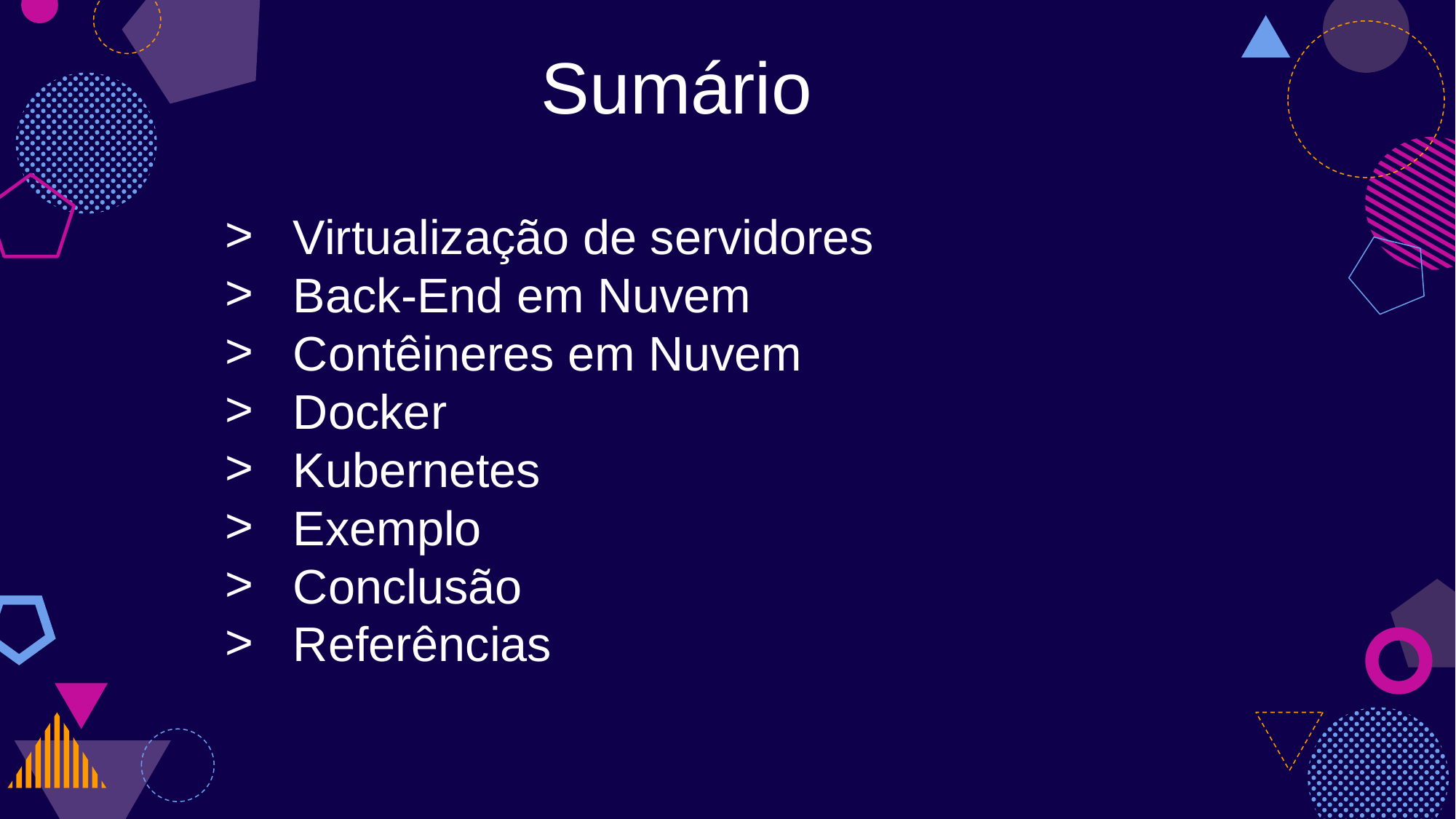

Sumário
Virtualização de servidores
Back-End em Nuvem
Contêineres em Nuvem
Docker
Kubernetes
Exemplo
Conclusão
Referências